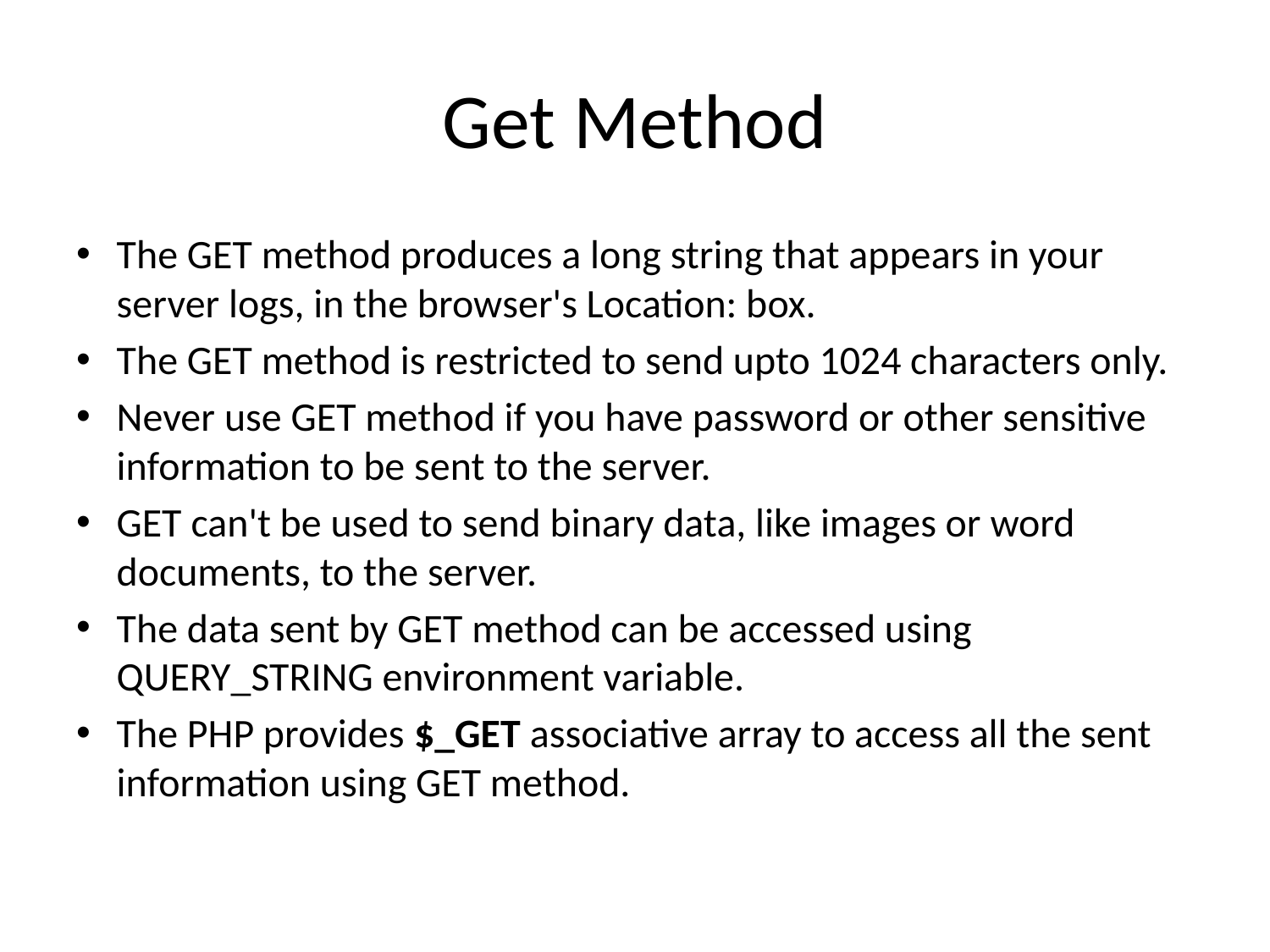

# Get Method
The GET method produces a long string that appears in your server logs, in the browser's Location: box.
The GET method is restricted to send upto 1024 characters only.
Never use GET method if you have password or other sensitive information to be sent to the server.
GET can't be used to send binary data, like images or word documents, to the server.
The data sent by GET method can be accessed using QUERY_STRING environment variable.
The PHP provides $_GET associative array to access all the sent information using GET method.